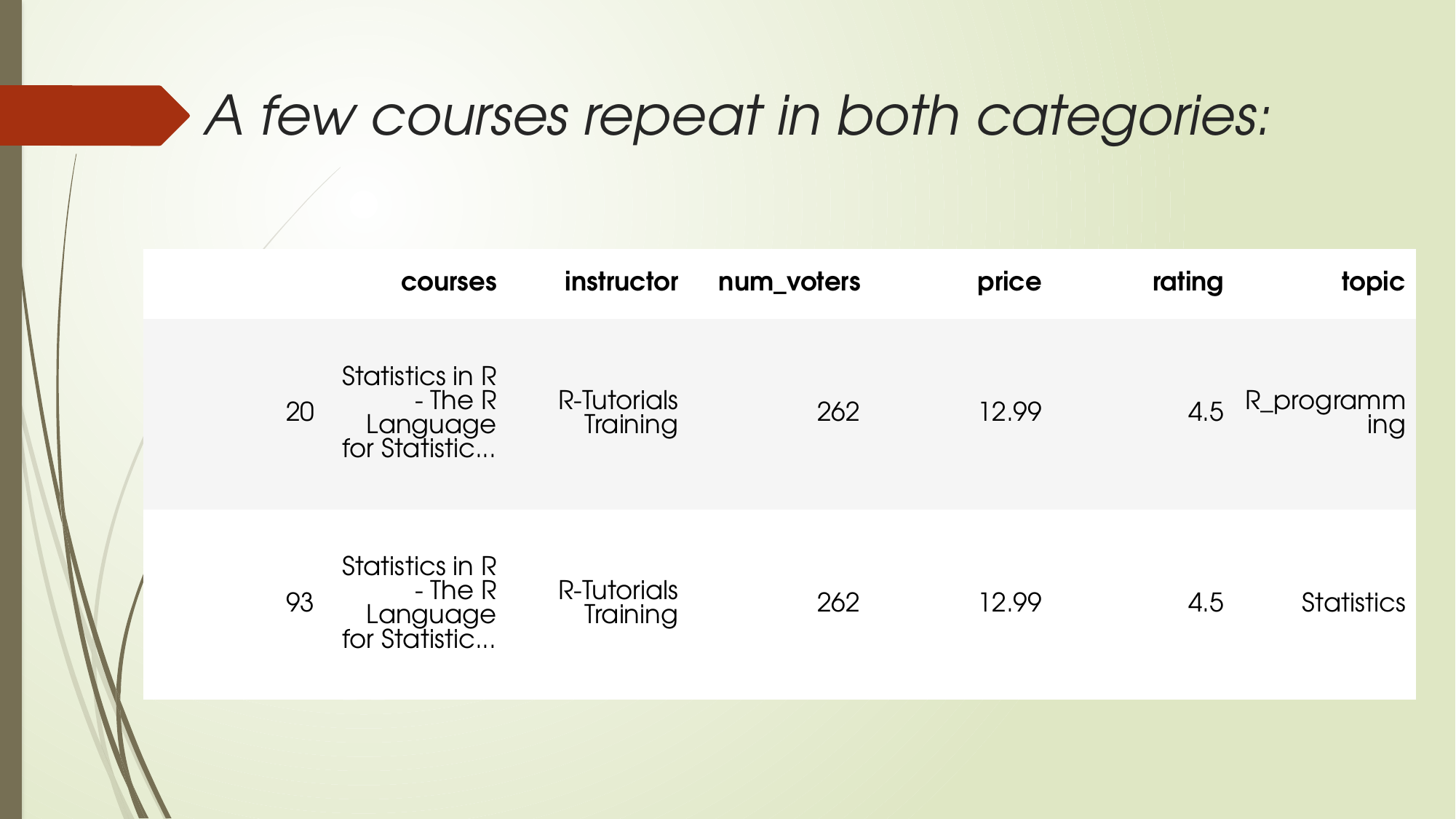

# A few courses repeat in both categories:
|  | courses | instructor | num\_voters | price | rating | topic |
| --- | --- | --- | --- | --- | --- | --- |
| 20 | Statistics in R - The R Language for Statistic... | R-Tutorials Training | 262 | 12.99 | 4.5 | R\_programming |
| 93 | Statistics in R - The R Language for Statistic... | R-Tutorials Training | 262 | 12.99 | 4.5 | Statistics |